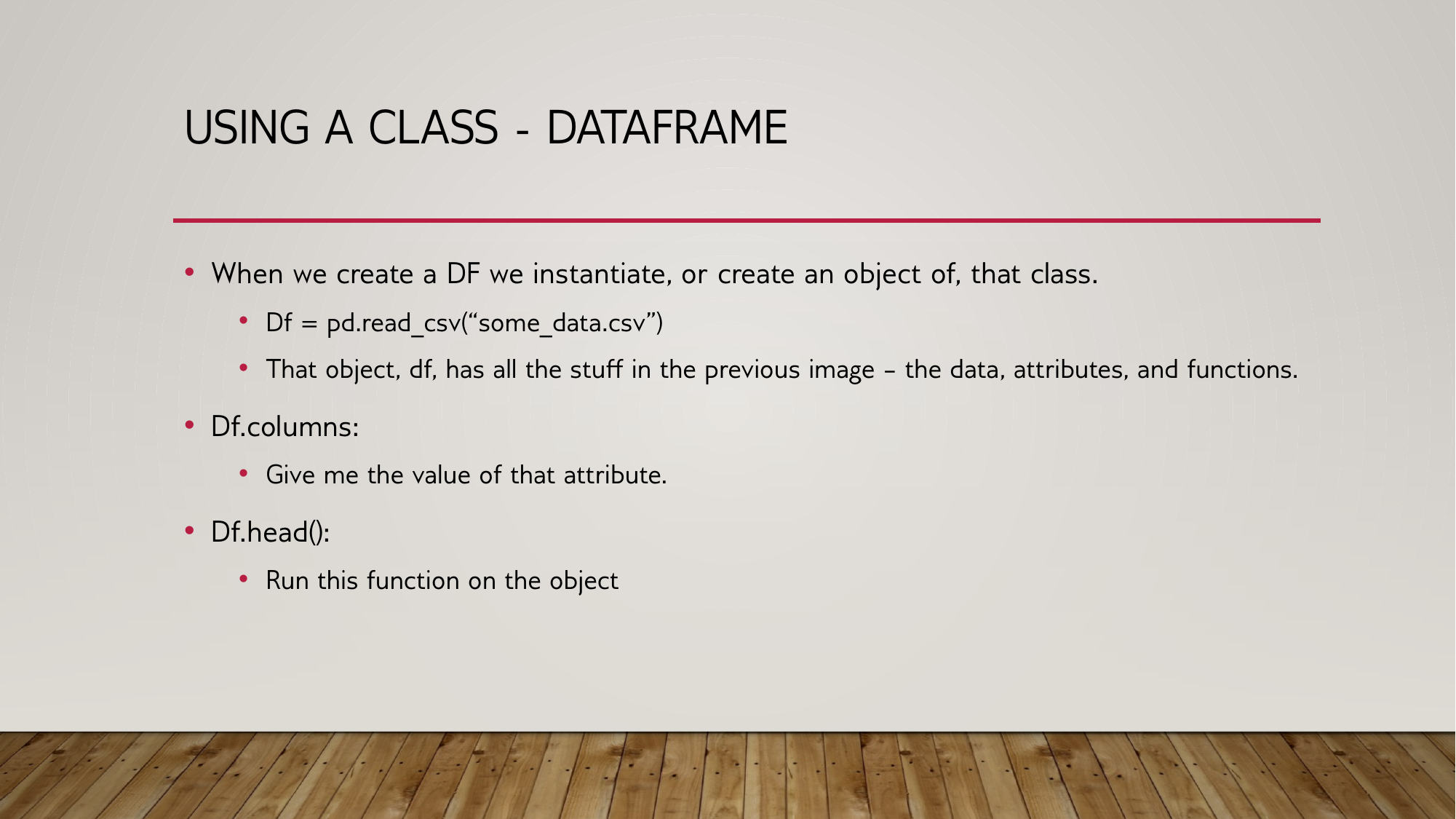

# Using a Class - Dataframe
When we create a DF we instantiate, or create an object of, that class.
Df = pd.read_csv(“some_data.csv”)
That object, df, has all the stuff in the previous image – the data, attributes, and functions.
Df.columns:
Give me the value of that attribute.
Df.head():
Run this function on the object